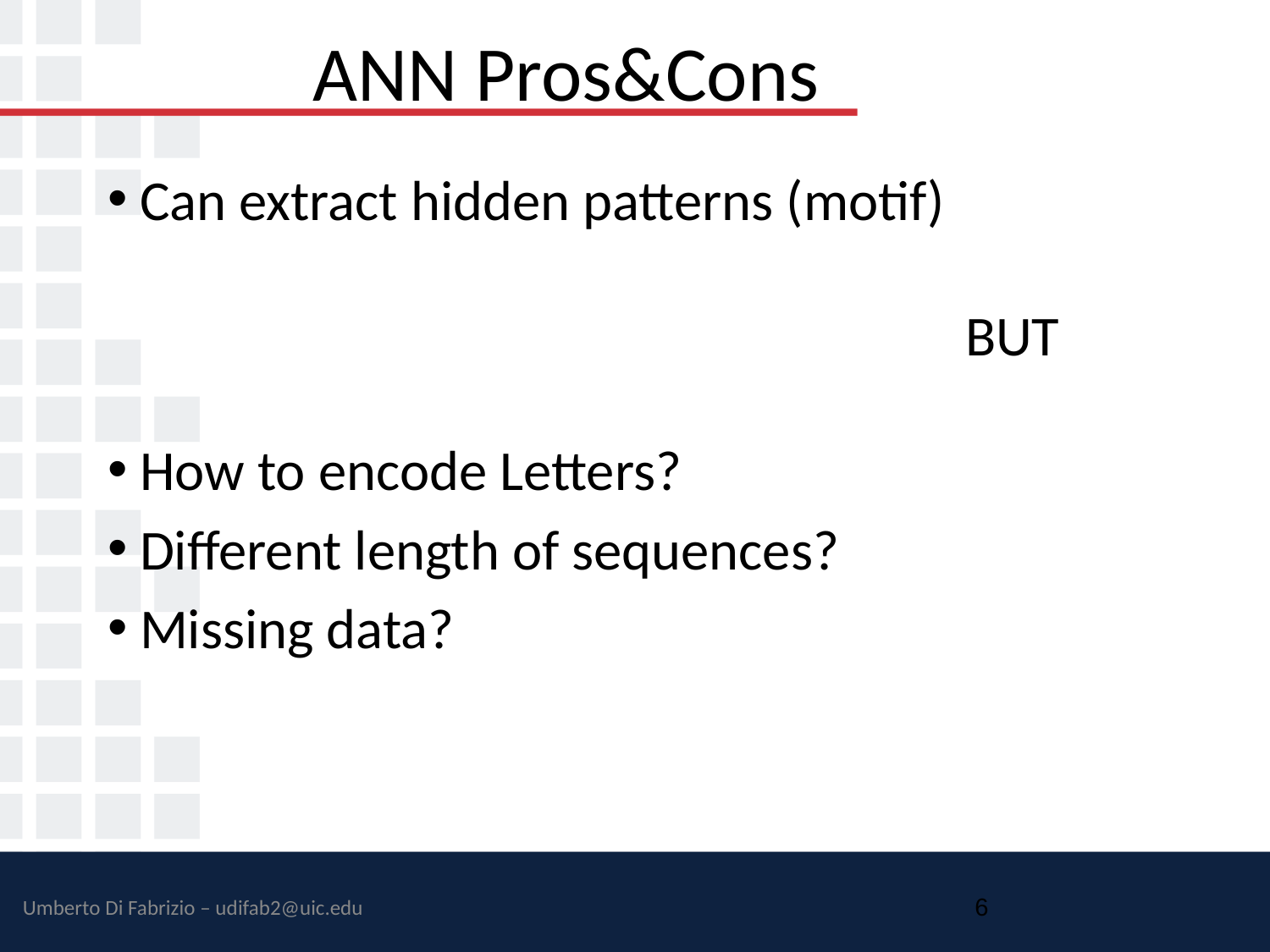

# ANN Pros&Cons
Can extract hidden patterns (motif)

							BUT

How to encode Letters?
Different length of sequences?
Missing data?

6